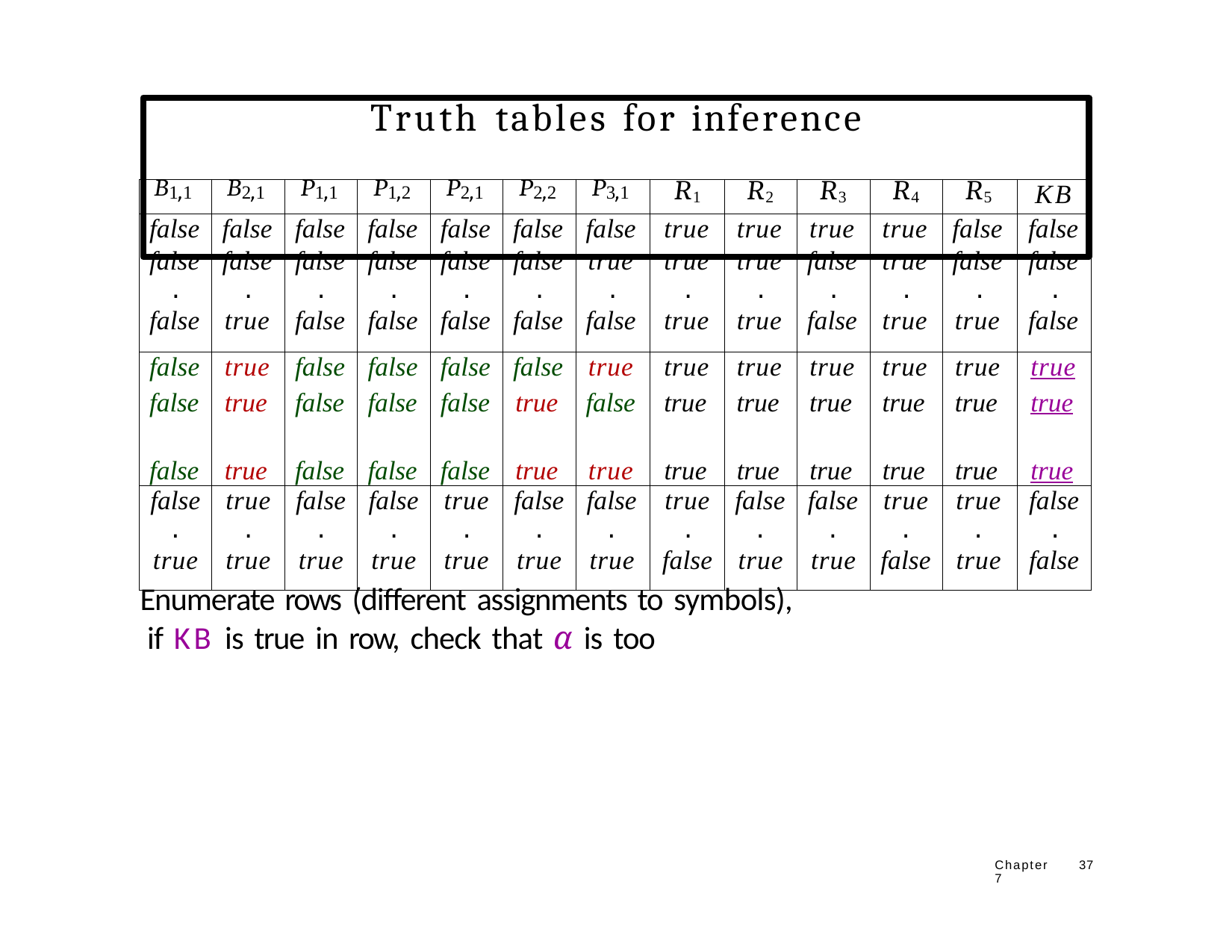

# Truth tables for inference
| B1,1 | B2,1 | P1,1 | P1,2 | P2,1 | P2,2 | P3,1 | R1 | R2 | R3 | R4 | R5 | KB |
| --- | --- | --- | --- | --- | --- | --- | --- | --- | --- | --- | --- | --- |
| false false . false | false false . true | false false . false | false false . false | false false . false | false false . false | false true . false | true true . true | true true . true | true false . false | true true . true | false false . true | false false . false |
| false false false | true true true | false false false | false false false | false false false | false true true | true false true | true true true | true true true | true true true | true true true | true true true | true true true |
| false . true | true . true | false . true | false . true | true . true | false . true | false . true | true . false | false . true | false . true | true . false | true . true | false . false |
Enumerate rows (different assignments to symbols),  if KB is true in row, check that α is too
Chapter 7
37